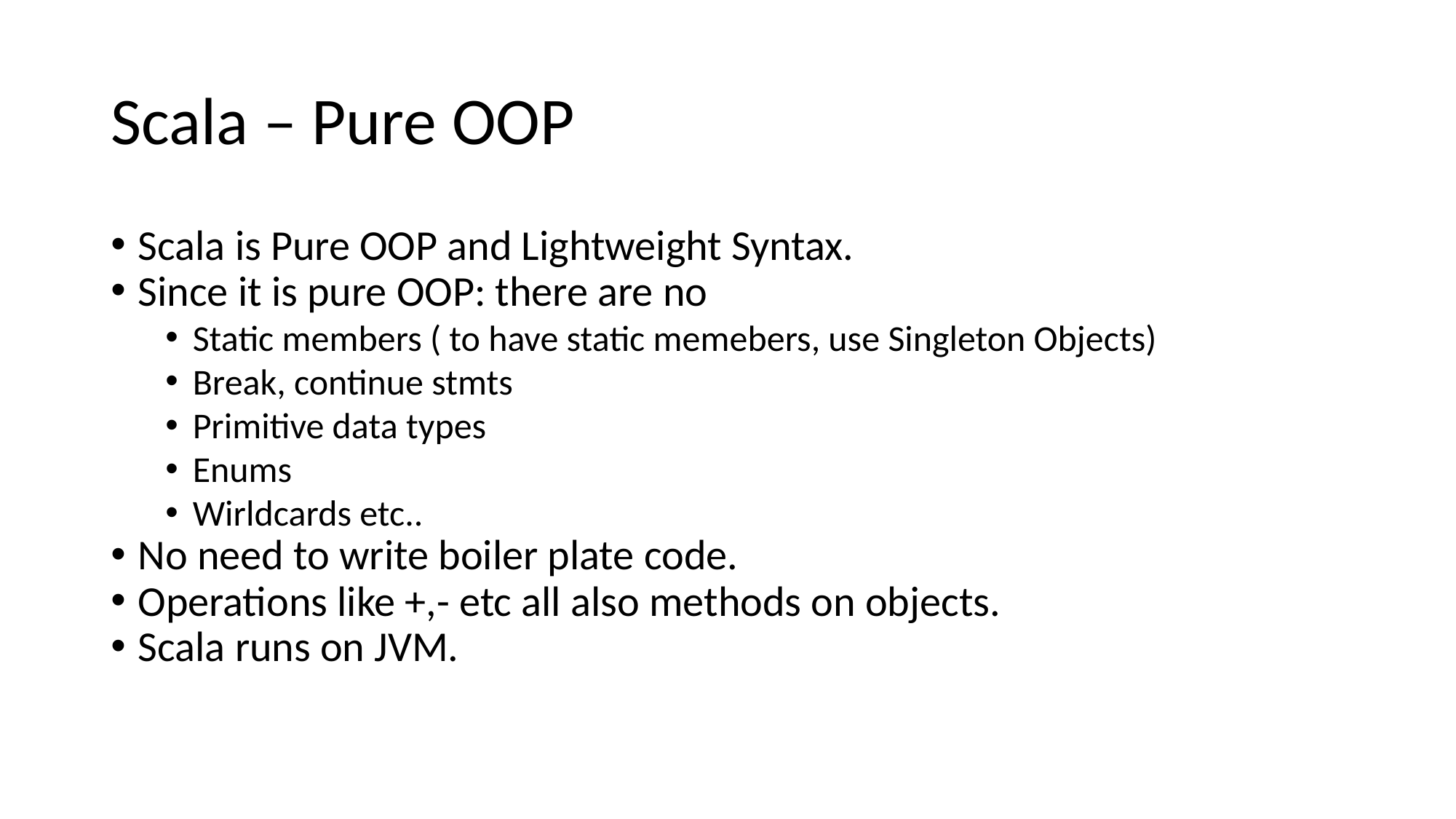

Scala – Pure OOP
Scala is Pure OOP and Lightweight Syntax.
Since it is pure OOP: there are no
Static members ( to have static memebers, use Singleton Objects)
Break, continue stmts
Primitive data types
Enums
Wirldcards etc..
No need to write boiler plate code.
Operations like +,- etc all also methods on objects.
Scala runs on JVM.